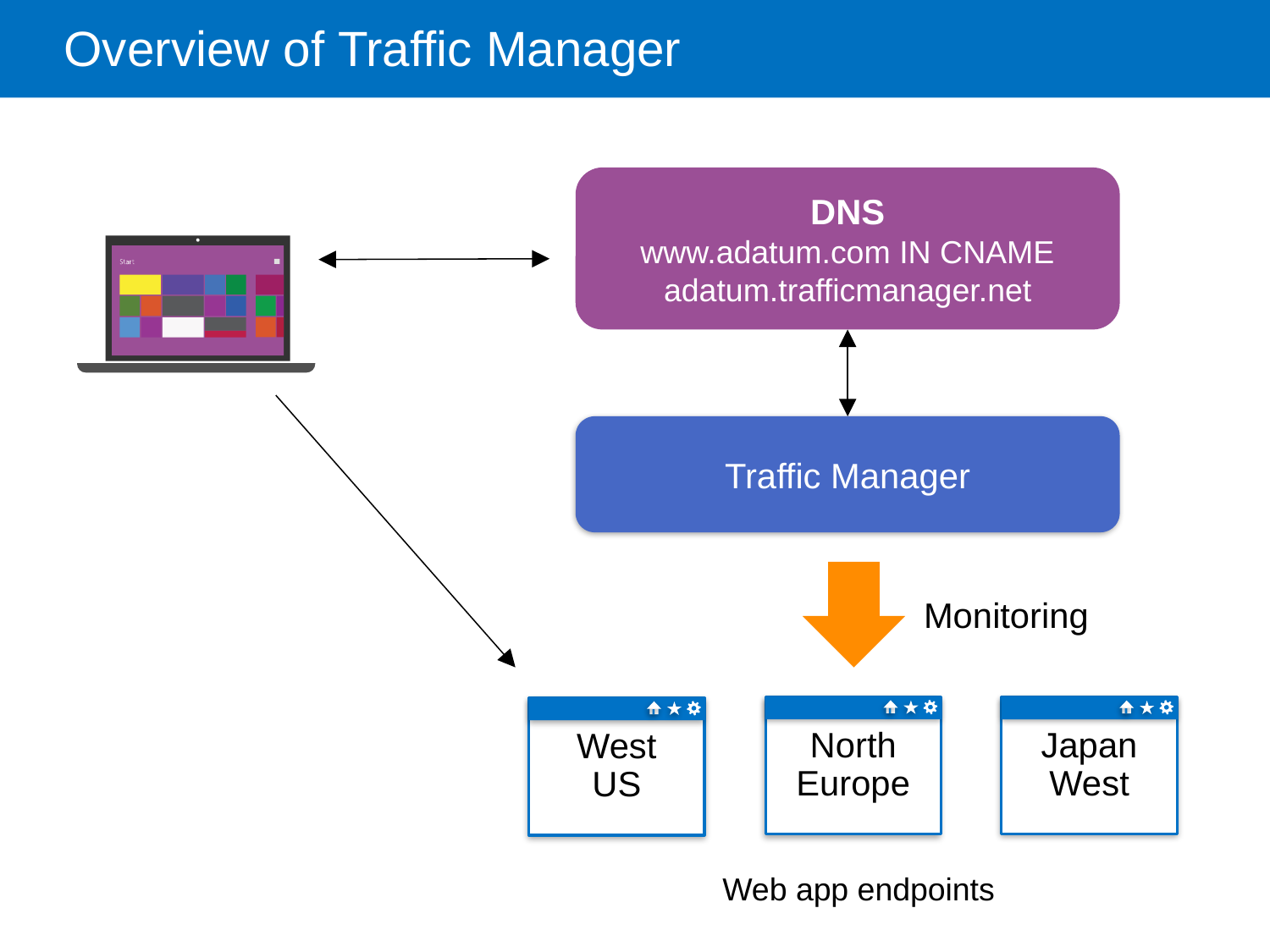

# Overview of Traffic Manager
DNS
www.adatum.com IN CNAME
adatum.trafficmanager.net

Traffic Manager

Monitoring

North Europe

Japan West

West US

Web app endpoints